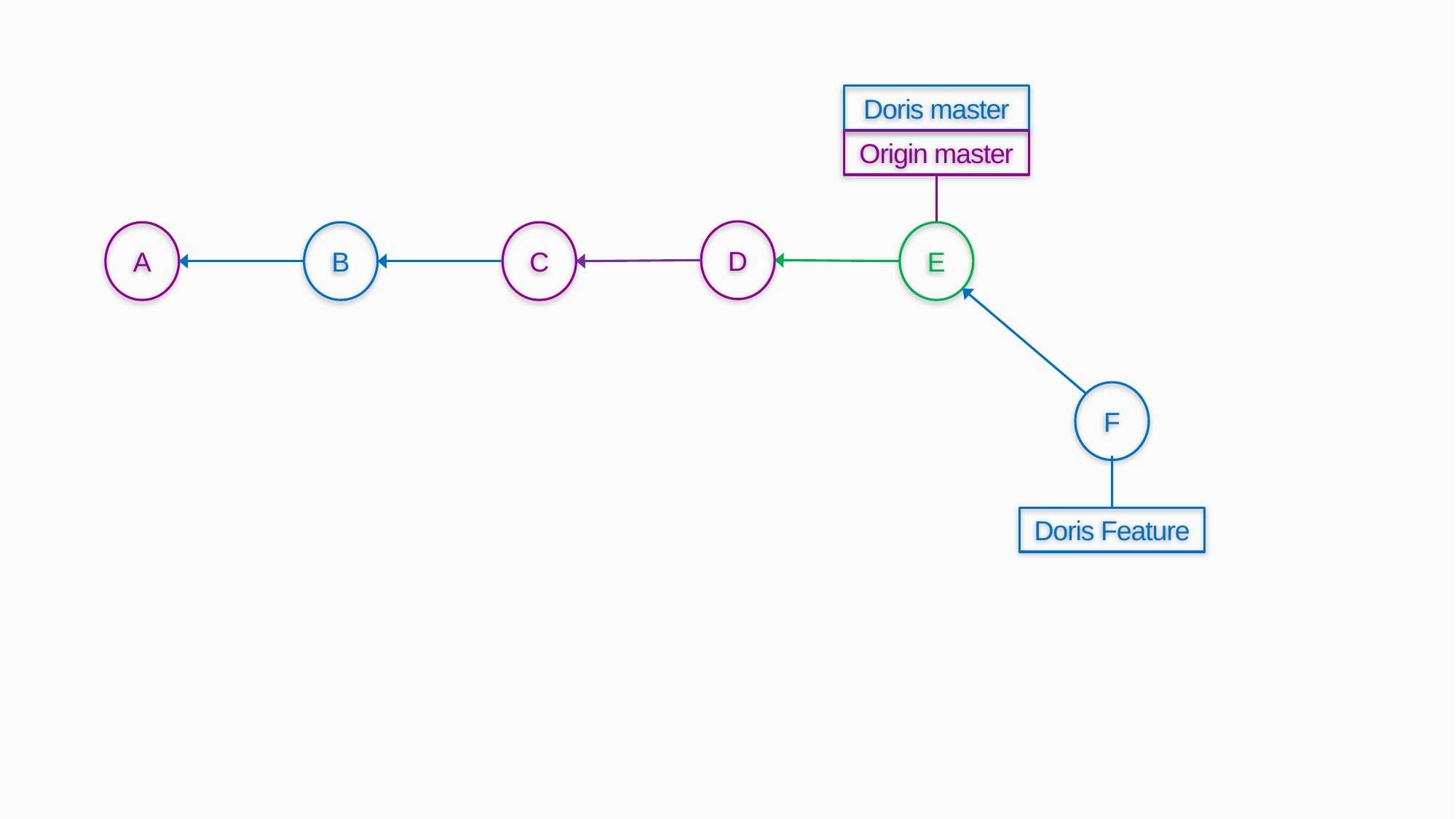

Doris master
Origin master
D
A
B
C
E
F
Doris Feature